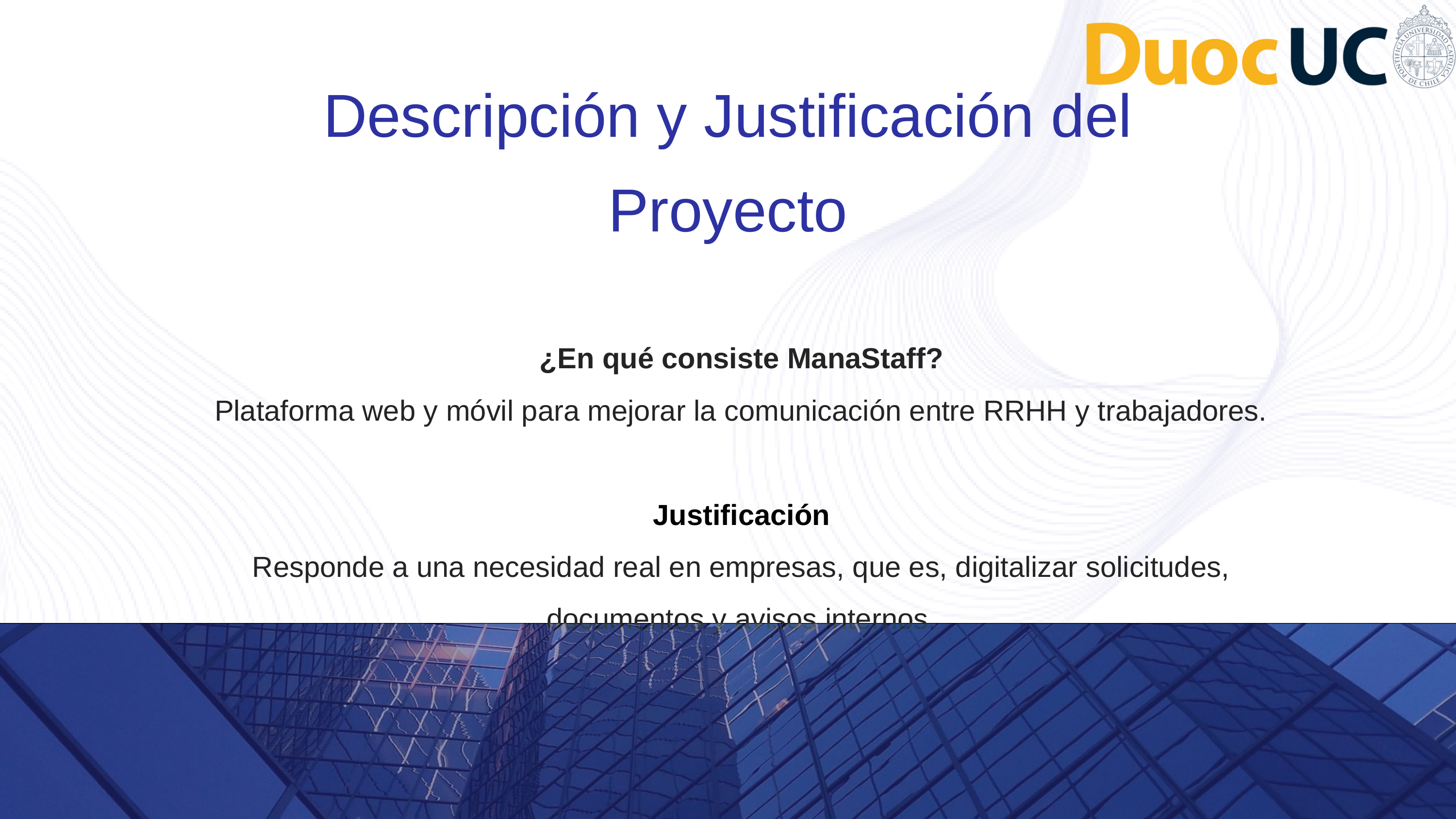

Descripción y Justificación del Proyecto

¿En qué consiste ManaStaff?
Plataforma web y móvil para mejorar la comunicación entre RRHH y trabajadores.

Justificación
Responde a una necesidad real en empresas, que es, digitalizar solicitudes, documentos y avisos internos.